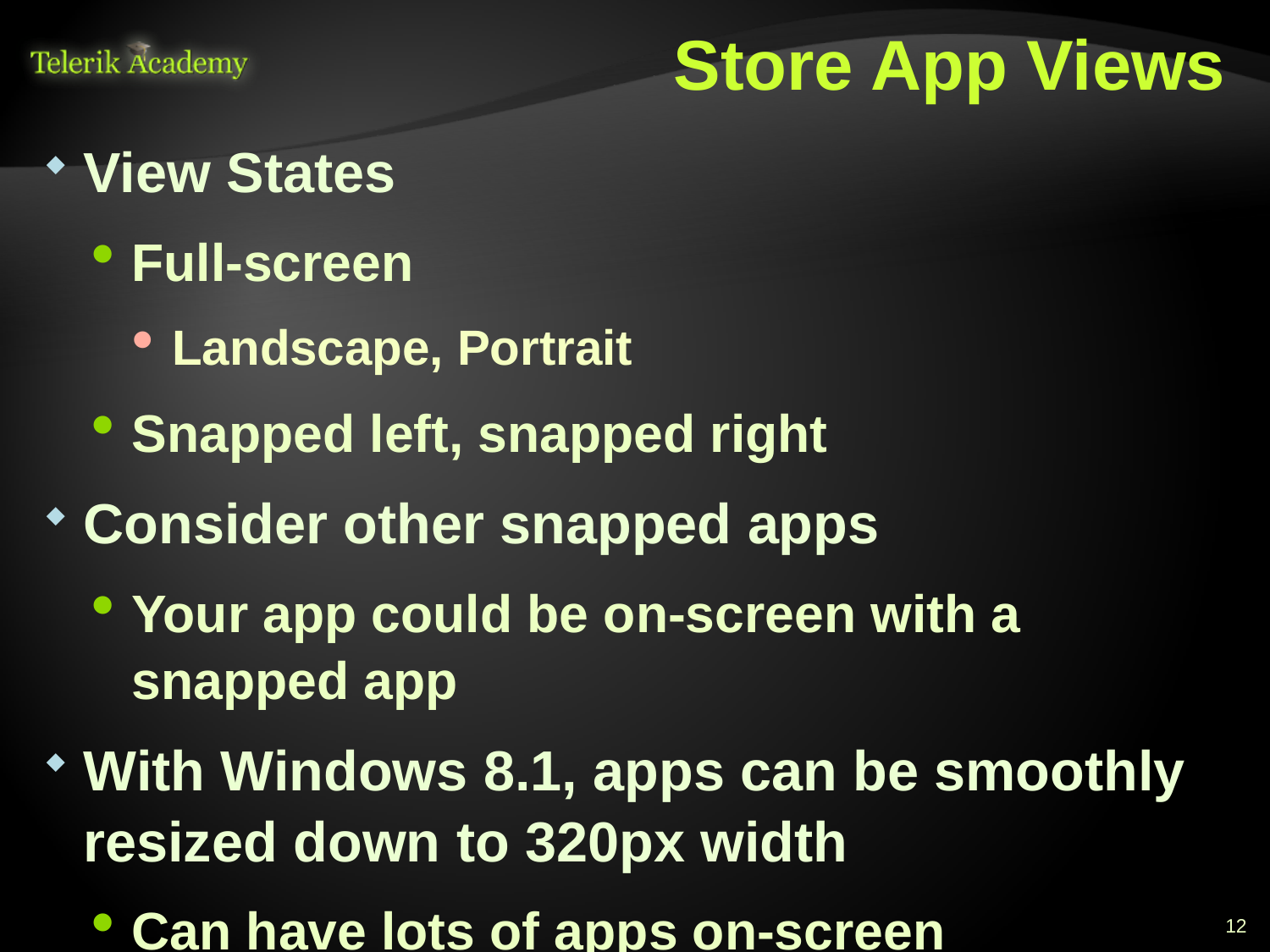

# Store App Views
View States
Full-screen
Landscape, Portrait
Snapped left, snapped right
Consider other snapped apps
Your app could be on-screen with a snapped app
With Windows 8.1, apps can be smoothly resized down to 320px width
Can have lots of apps on-screen

12